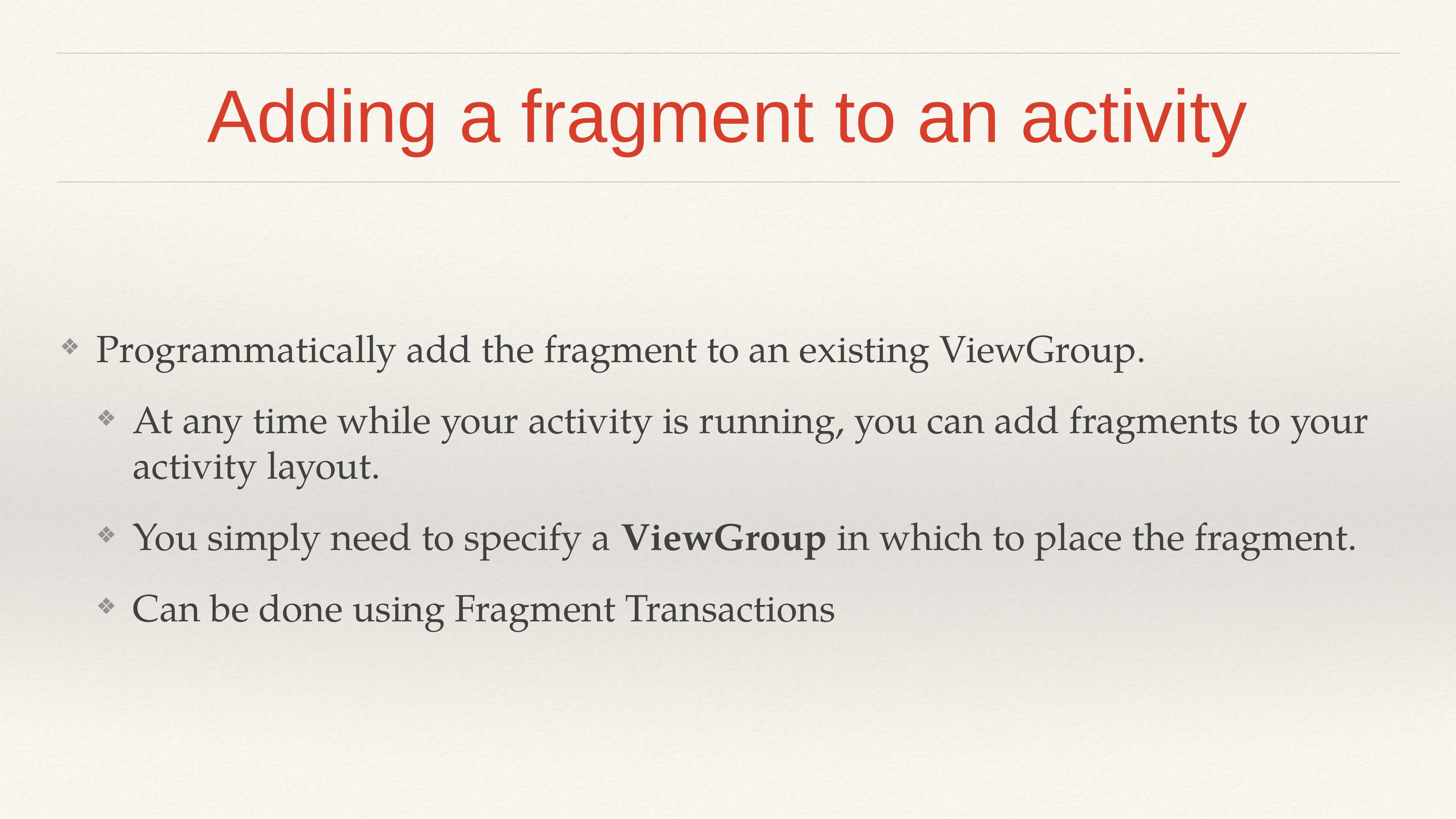

# Adding a fragment to an activity
Programmatically add the fragment to an existing ViewGroup.
At any time while your activity is running, you can add fragments to your activity layout.
You simply need to specify a ViewGroup in which to place the fragment.
Can be done using Fragment Transactions